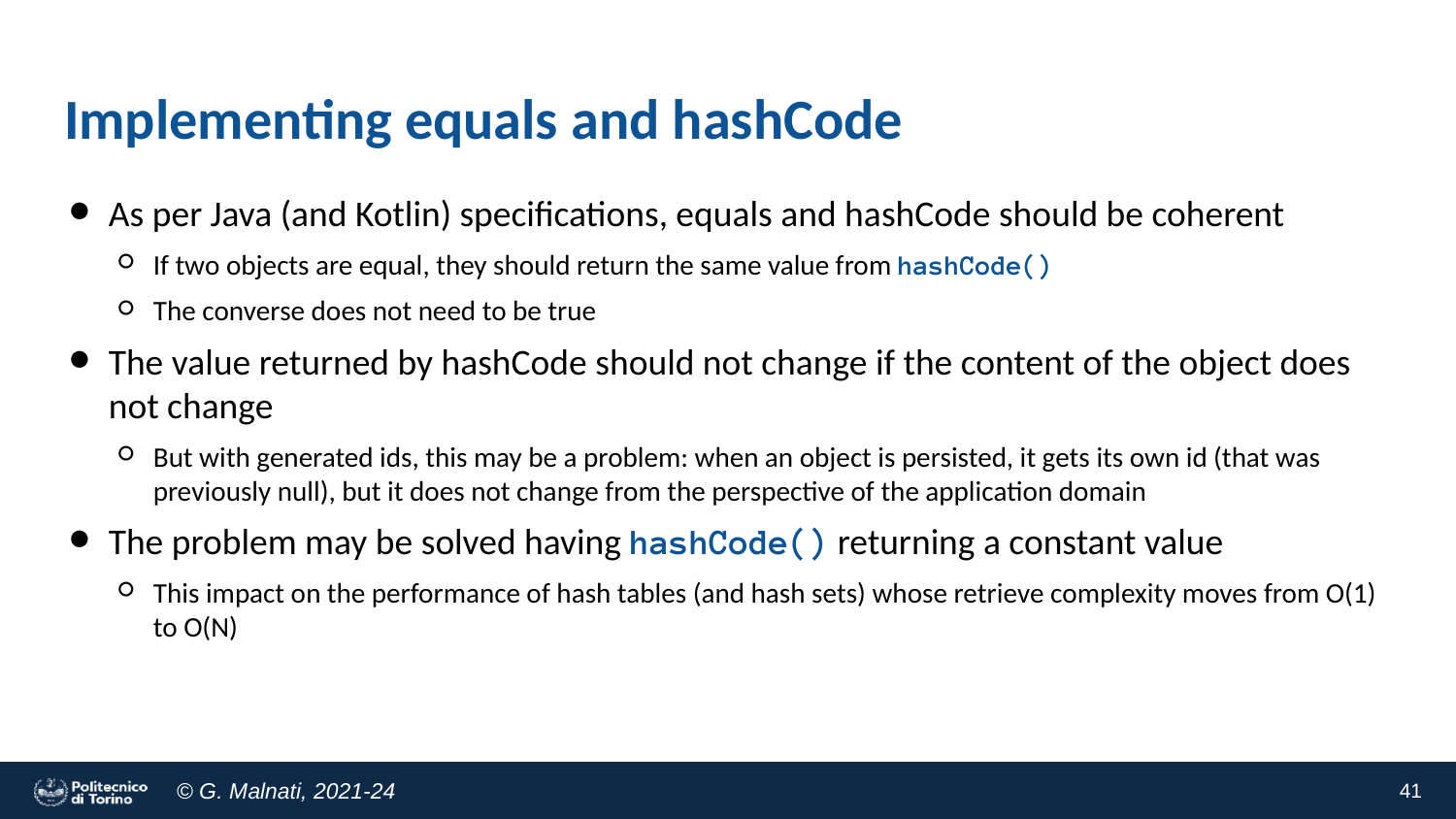

# Implementing equals and hashCode
As per Java (and Kotlin) specifications, equals and hashCode should be coherent
If two objects are equal, they should return the same value from hashCode()
The converse does not need to be true
The value returned by hashCode should not change if the content of the object does not change
But with generated ids, this may be a problem: when an object is persisted, it gets its own id (that was previously null), but it does not change from the perspective of the application domain
The problem may be solved having hashCode() returning a constant value
This impact on the performance of hash tables (and hash sets) whose retrieve complexity moves from O(1) to O(N)
41